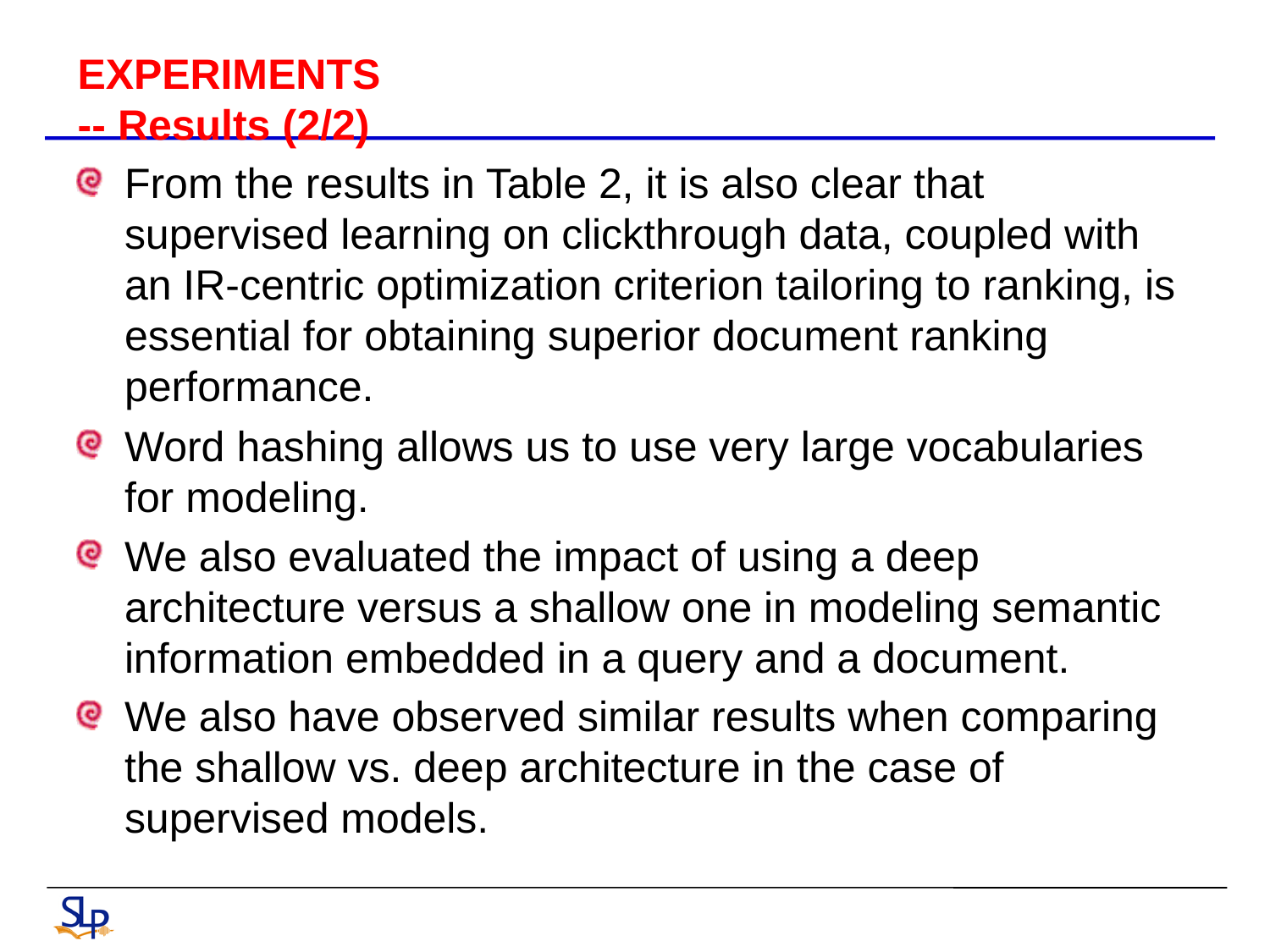

# EXPERIMENTS -- Results (2/2)
From the results in Table 2, it is also clear that supervised learning on clickthrough data, coupled with an IR-centric optimization criterion tailoring to ranking, is essential for obtaining superior document ranking performance.
Word hashing allows us to use very large vocabularies for modeling.
We also evaluated the impact of using a deep architecture versus a shallow one in modeling semantic information embedded in a query and a document.
We also have observed similar results when comparing the shallow vs. deep architecture in the case of supervised models.